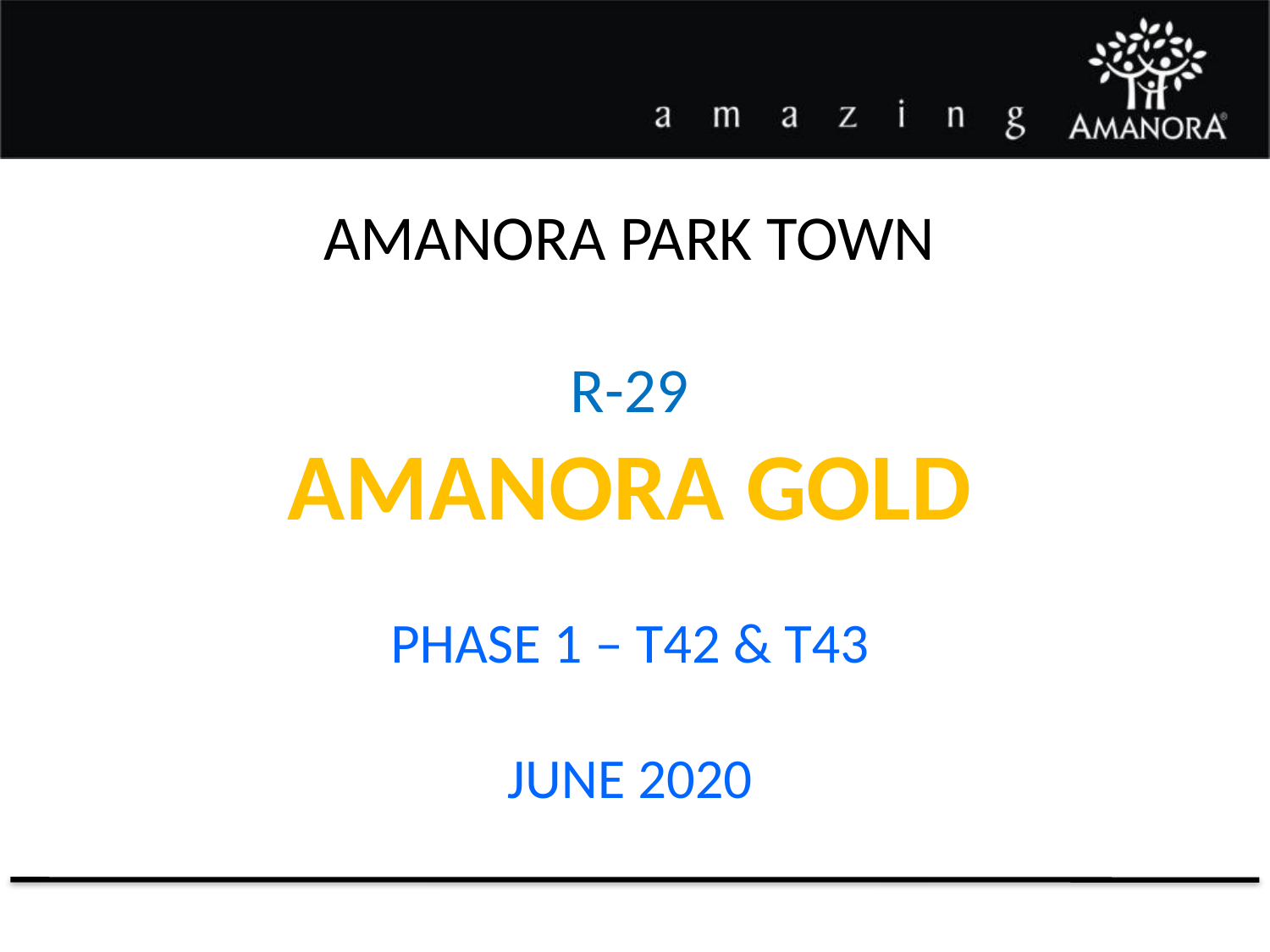

AMANORA PARK TOWN

R-29
AMANORA GOLD

PHASE 1 – T42 & T43

JUNE 2020